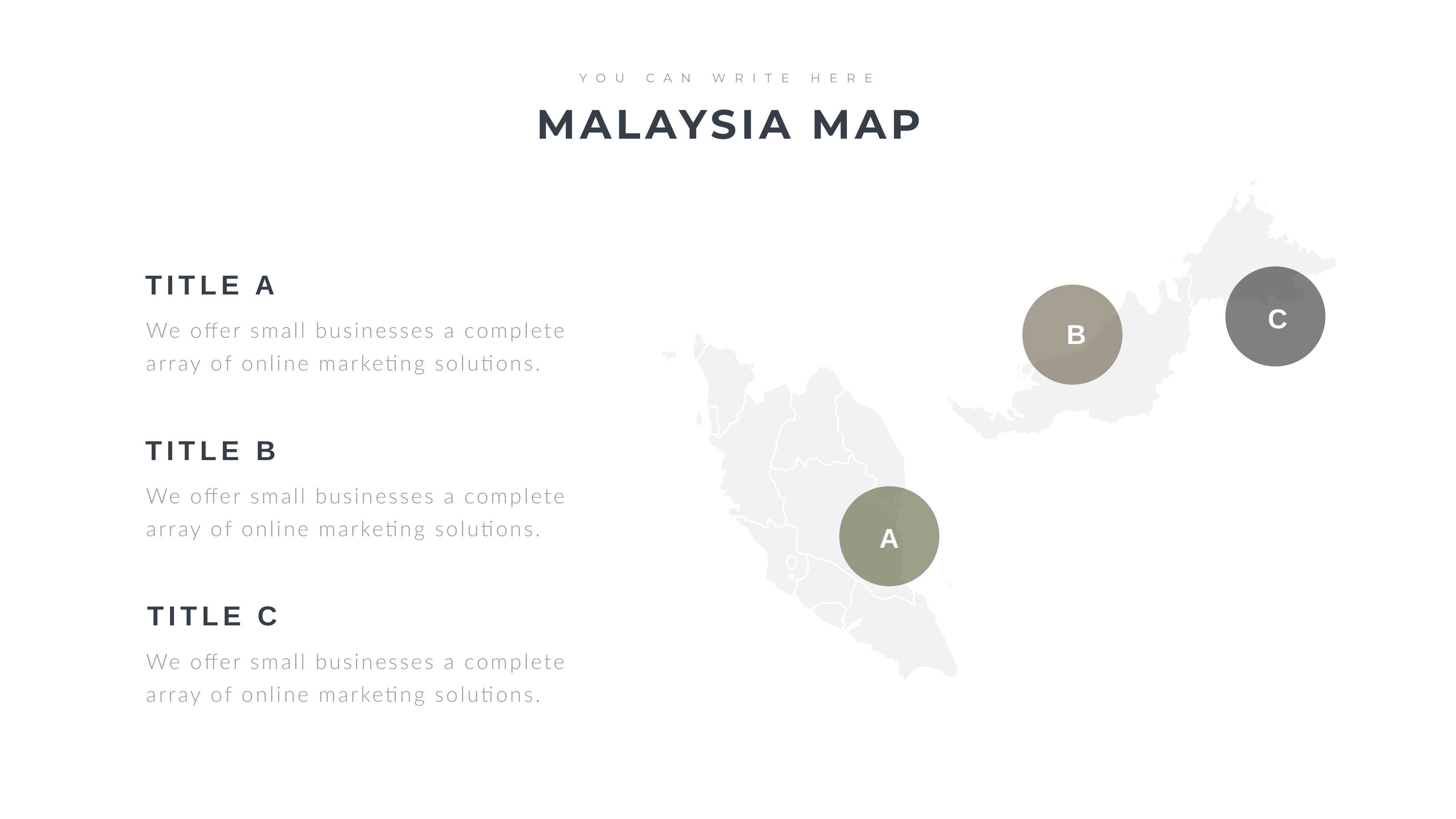

YOU CAN WRITE HERE
MALAYSIA MAP

TITLE A
We offer small businesses a complete array of online marketing solutions.
TITLE B
We offer small businesses a complete array of online marketing solutions.
TITLE C
We offer small businesses a complete array of online marketing solutions.

C

B

A